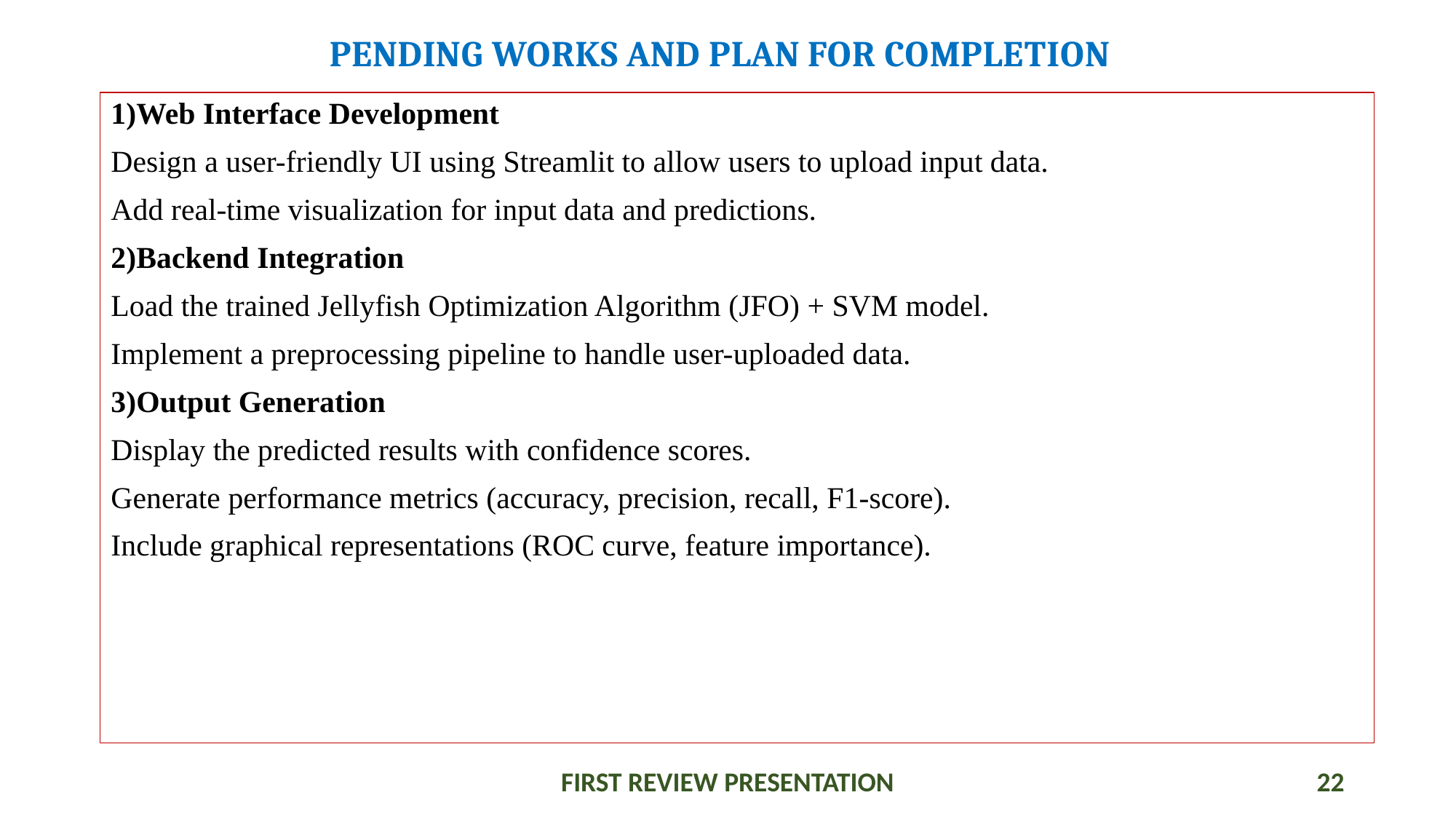

# PENDING WORKS AND PLAN FOR COMPLETION
1)Web Interface Development
Design a user-friendly UI using Streamlit to allow users to upload input data.
Add real-time visualization for input data and predictions.
2)Backend Integration
Load the trained Jellyfish Optimization Algorithm (JFO) + SVM model.
Implement a preprocessing pipeline to handle user-uploaded data.
3)Output Generation
Display the predicted results with confidence scores.
Generate performance metrics (accuracy, precision, recall, F1-score).
Include graphical representations (ROC curve, feature importance).
FIRST REVIEW PRESENTATION
22